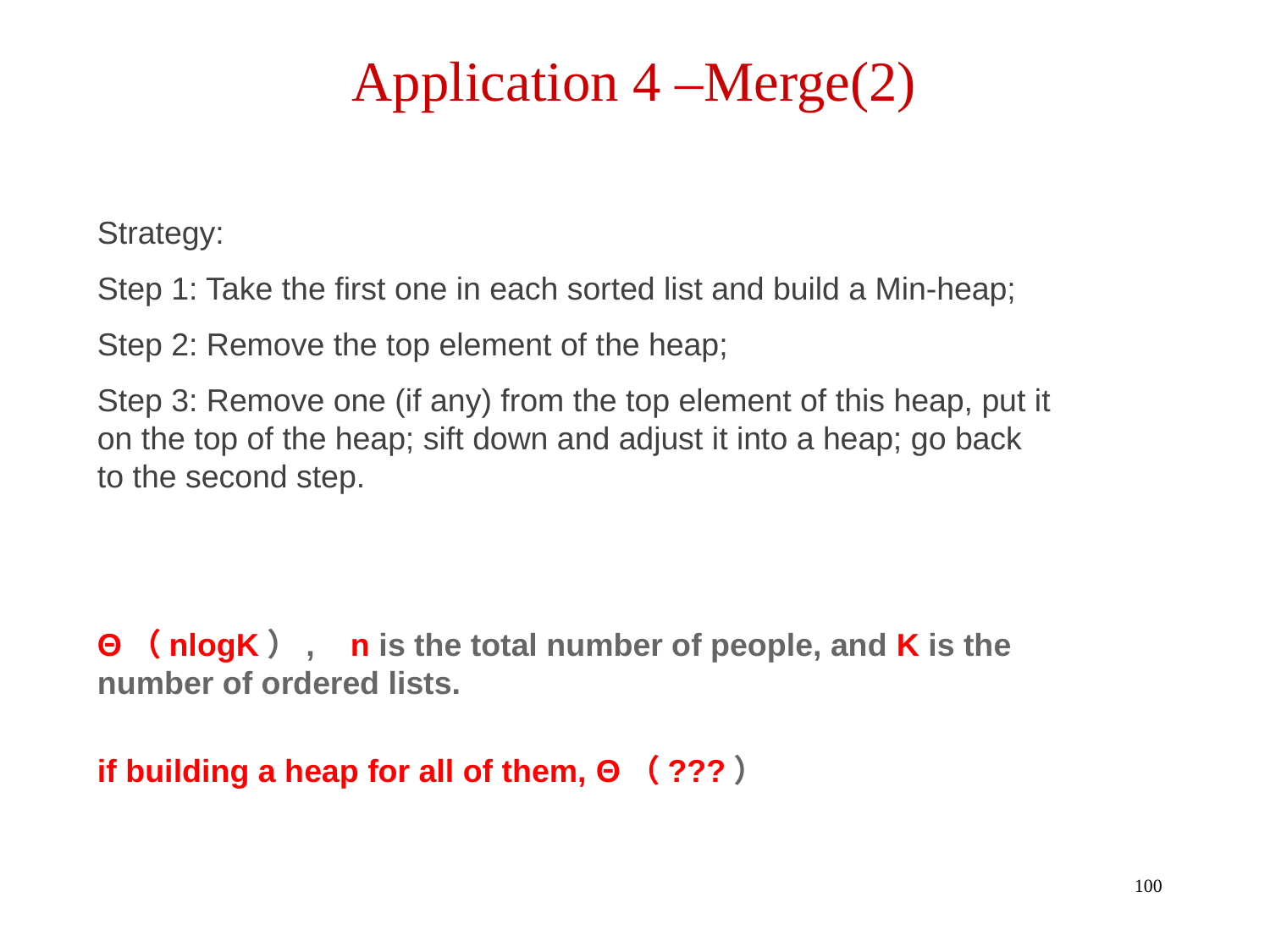

100
Application 4 –Merge(2)

Strategy:
Step 1: Take the first one in each sorted list and build a Min-heap;
Step 2: Remove the top element of the heap;
Step 3: Remove one (if any) from the top element of this heap, put it on the top of the heap; sift down and adjust it into a heap; go back to the second step.

Θ（nlogK）,    n is the total number of people, and K is the number of ordered lists.

if building a heap for all of them, Θ（???）